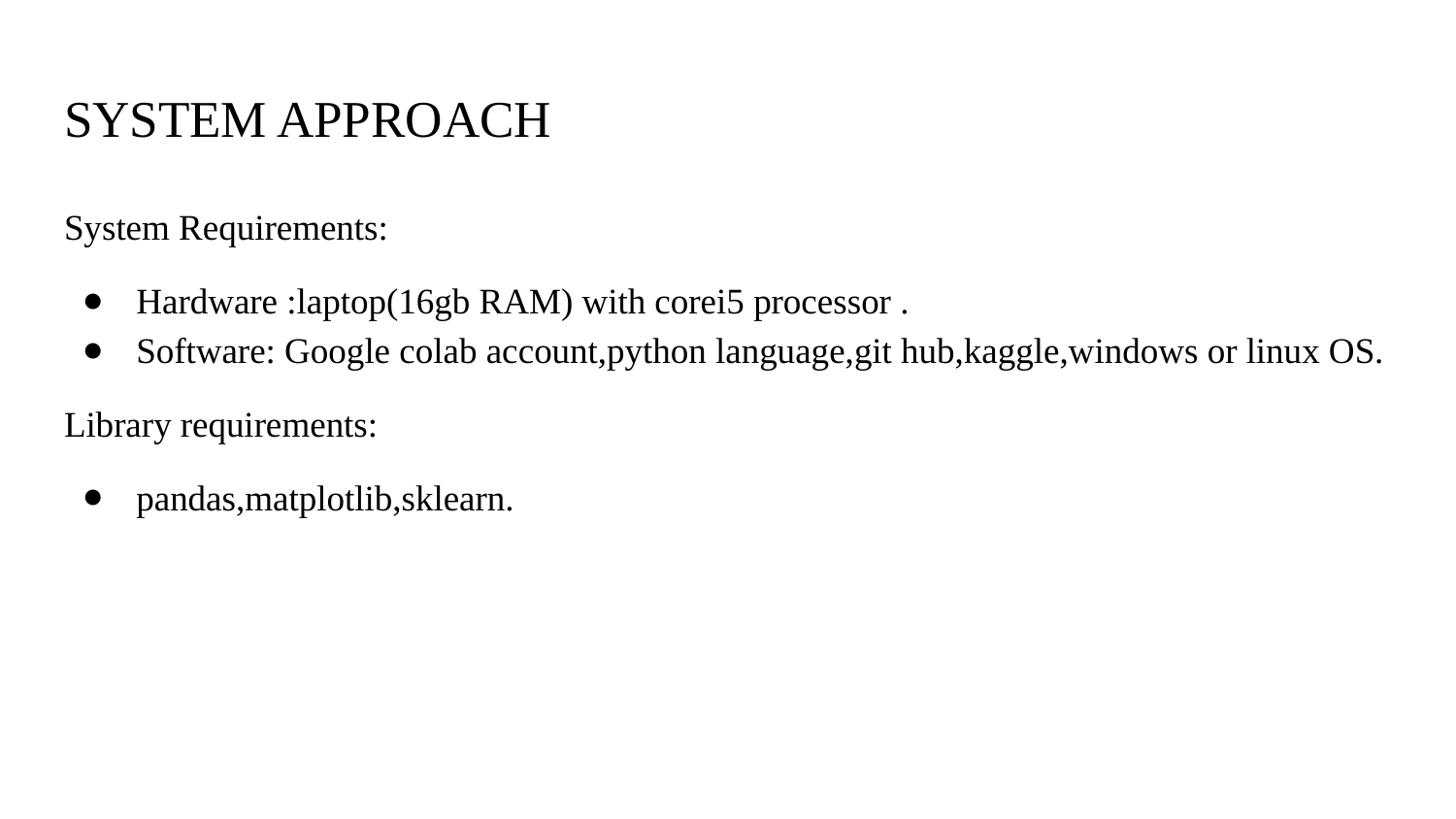

# SYSTEM APPROACH
System Requirements:
Hardware :laptop(16gb RAM) with corei5 processor .
Software: Google colab account,python language,git hub,kaggle,windows or linux OS.
Library requirements:
pandas,matplotlib,sklearn.